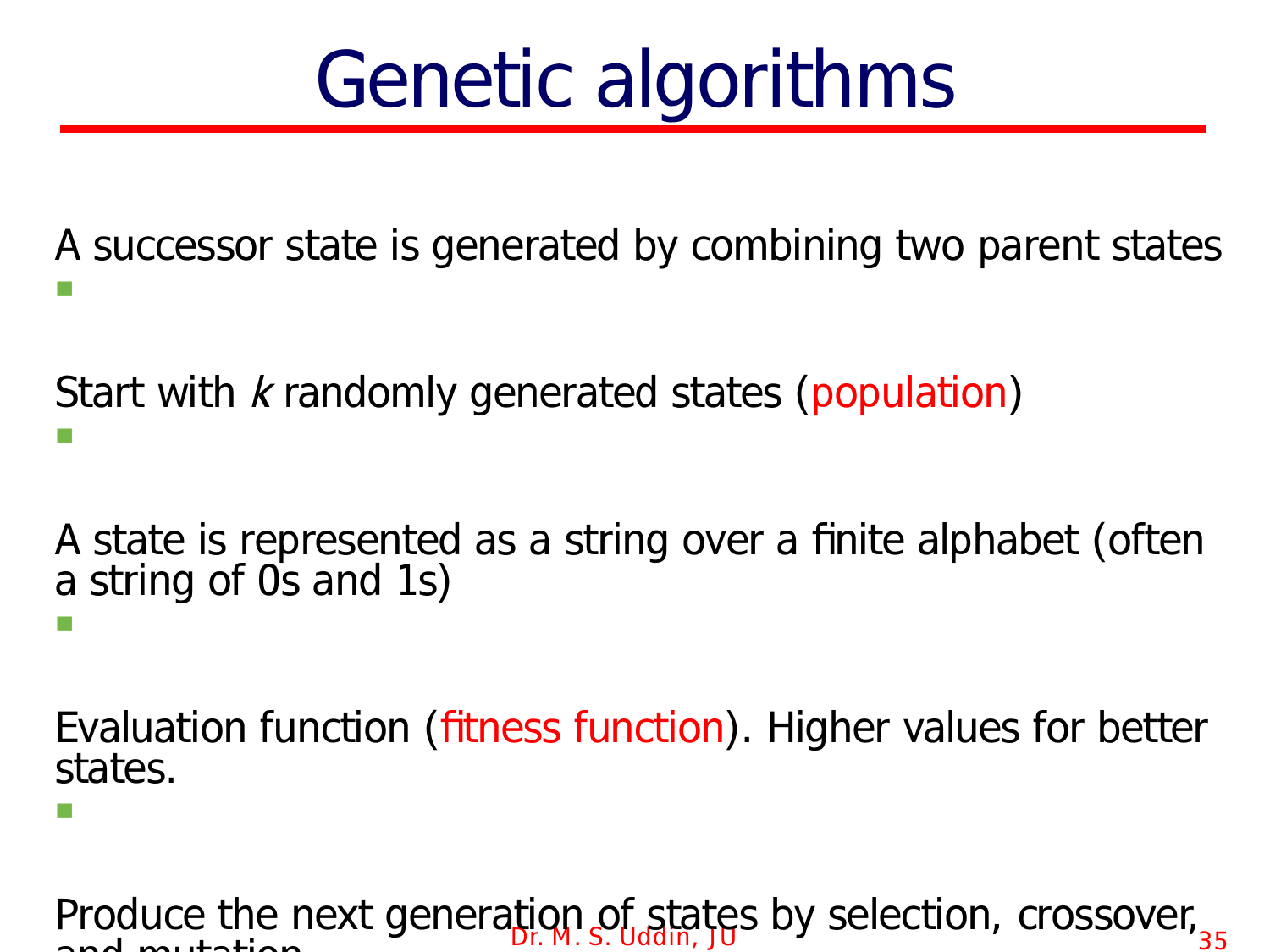

# Genetic algorithms
A successor state is generated by combining two parent states

Start with k randomly generated states (population)

A state is represented as a string over a finite alphabet (often a string of 0s and 1s)

Evaluation function (fitness function). Higher values for better states.

Produce the next generation of states by selection, crossover, and mutation

Dr. M. S. Uddin, JU
35